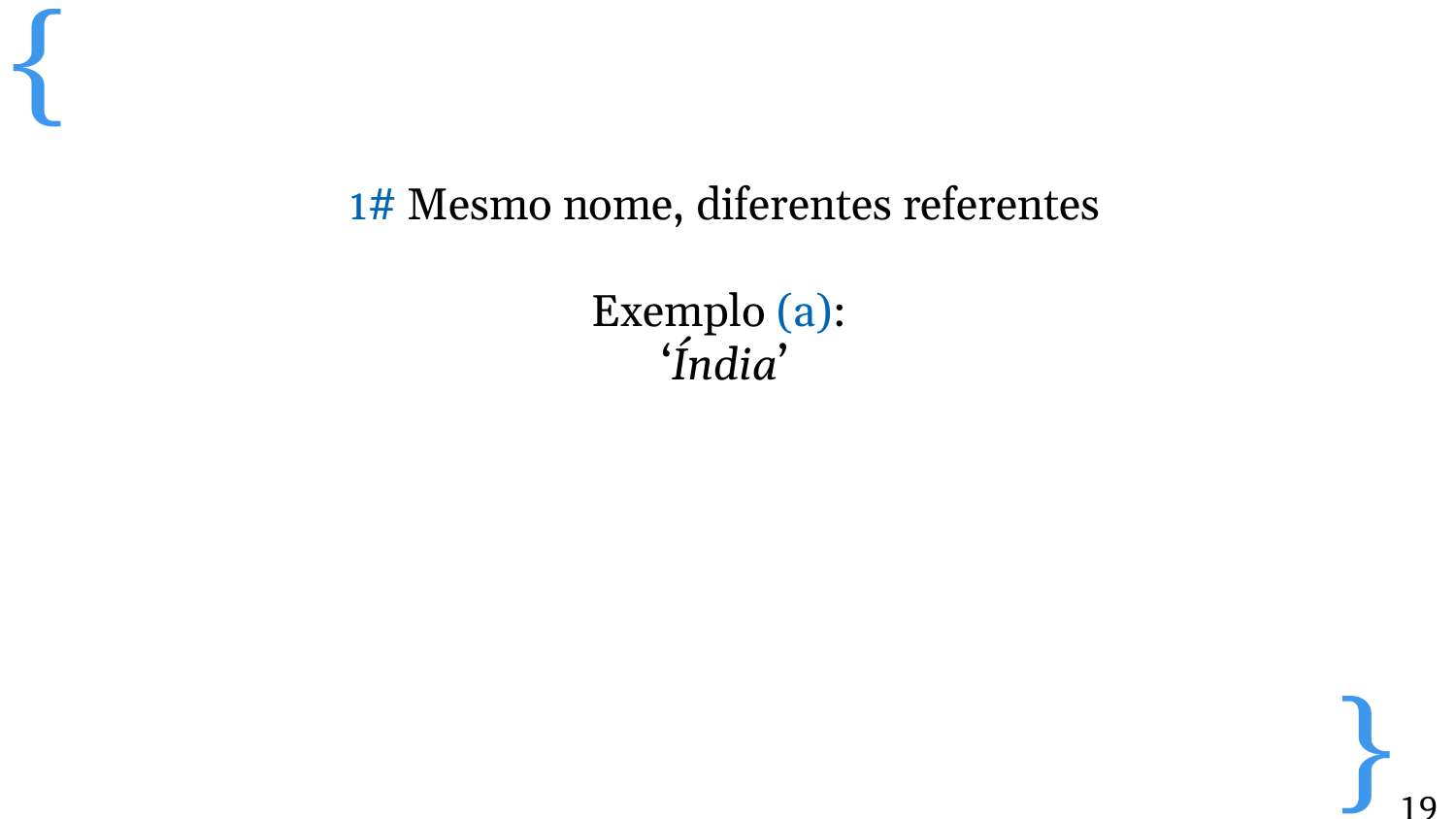

1# Mesmo nome, diferentes referentes

Exemplo (a):
‘Índia’

193